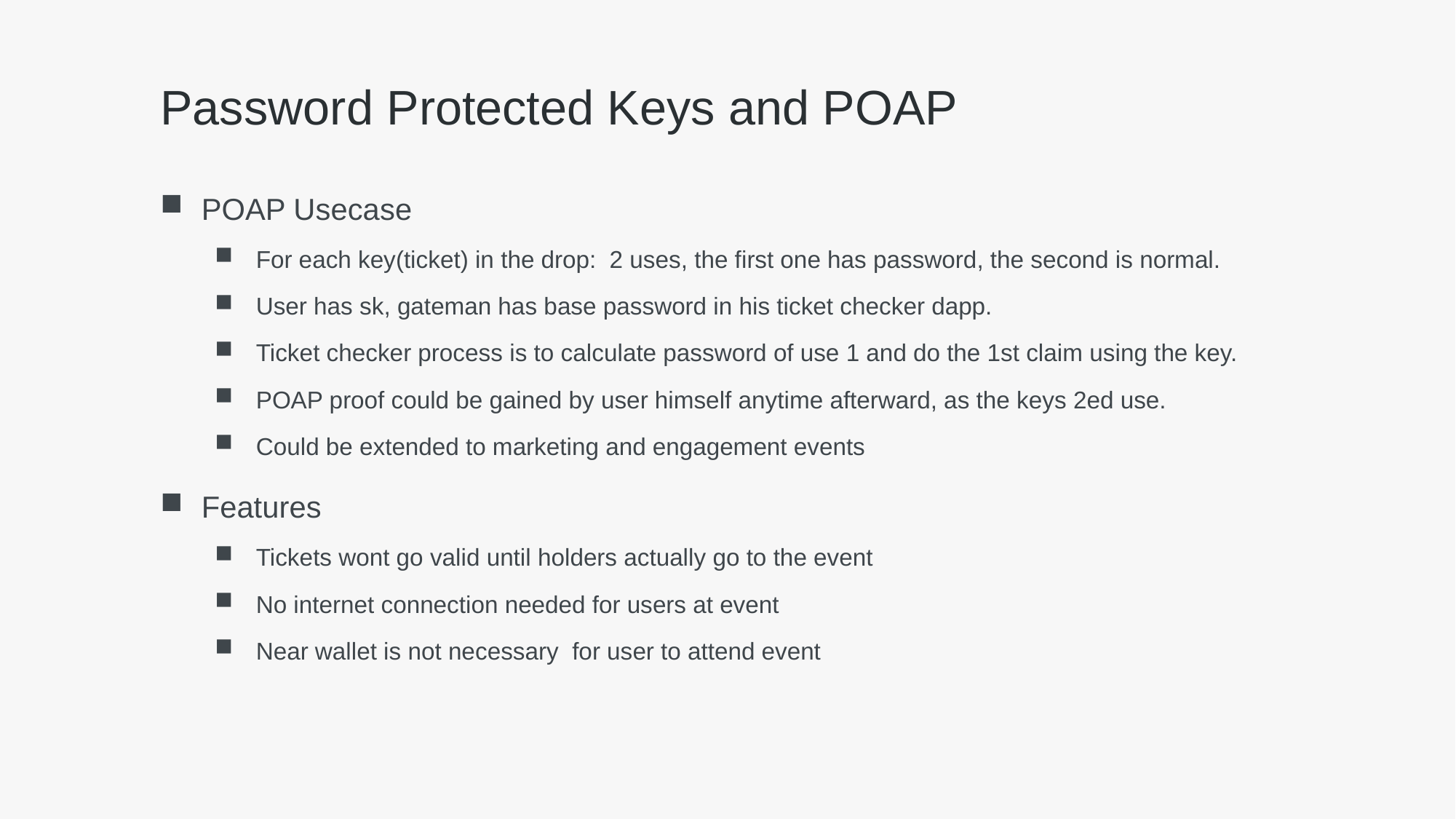

# Password Protected Keys and POAP
POAP Usecase
For each key(ticket) in the drop:  2 uses, the first one has password, the second is normal.
User has sk, gateman has base password in his ticket checker dapp.
Ticket checker process is to calculate password of use 1 and do the 1st claim using the key.
POAP proof could be gained by user himself anytime afterward, as the keys 2ed use.
Could be extended to marketing and engagement events
Features
Tickets wont go valid until holders actually go to the event
No internet connection needed for users at event
Near wallet is not necessary  for user to attend event